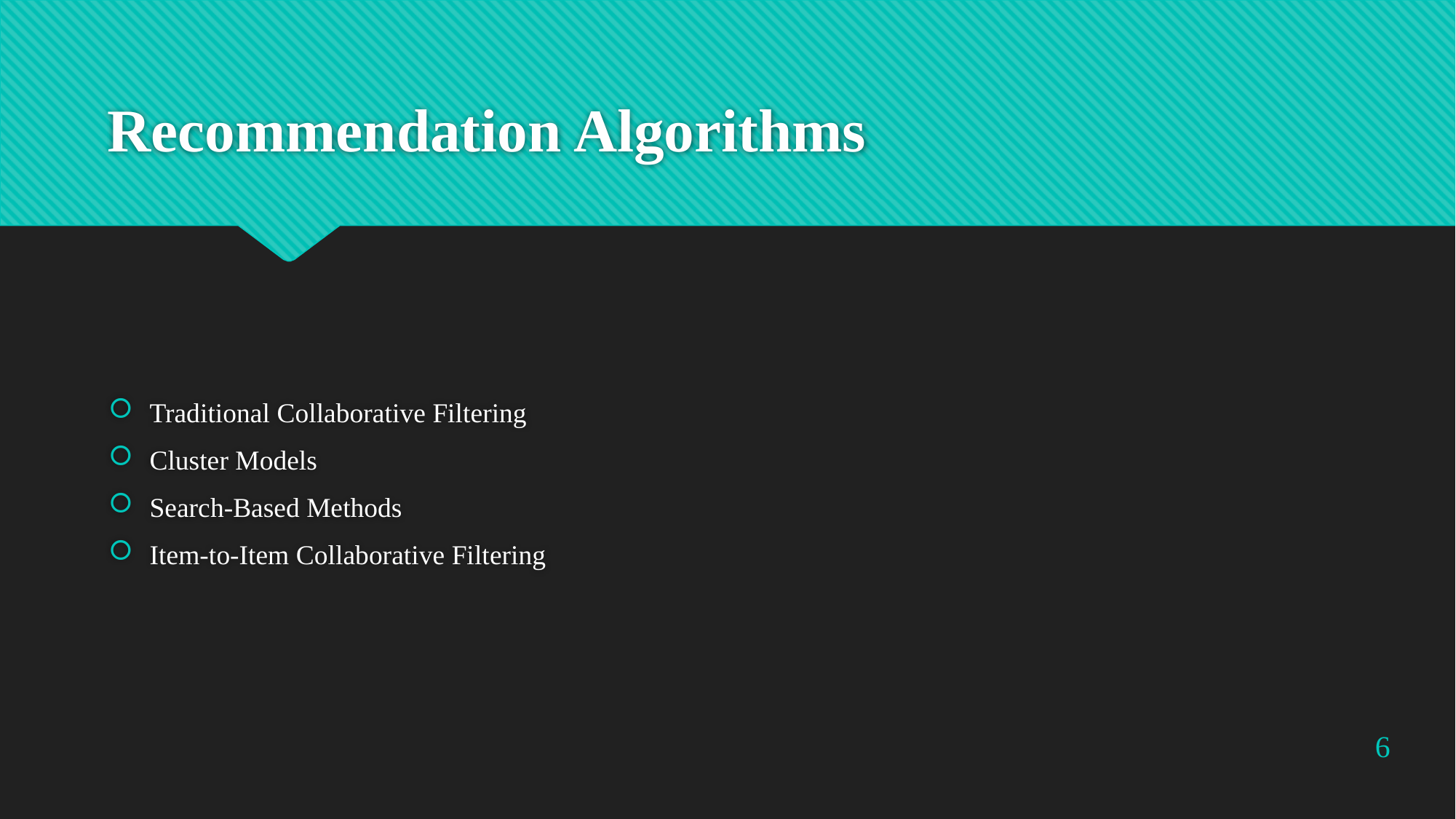

# Recommendation Algorithms
Traditional Collaborative Filtering
Cluster Models
Search-Based Methods
Item-to-Item Collaborative Filtering
6